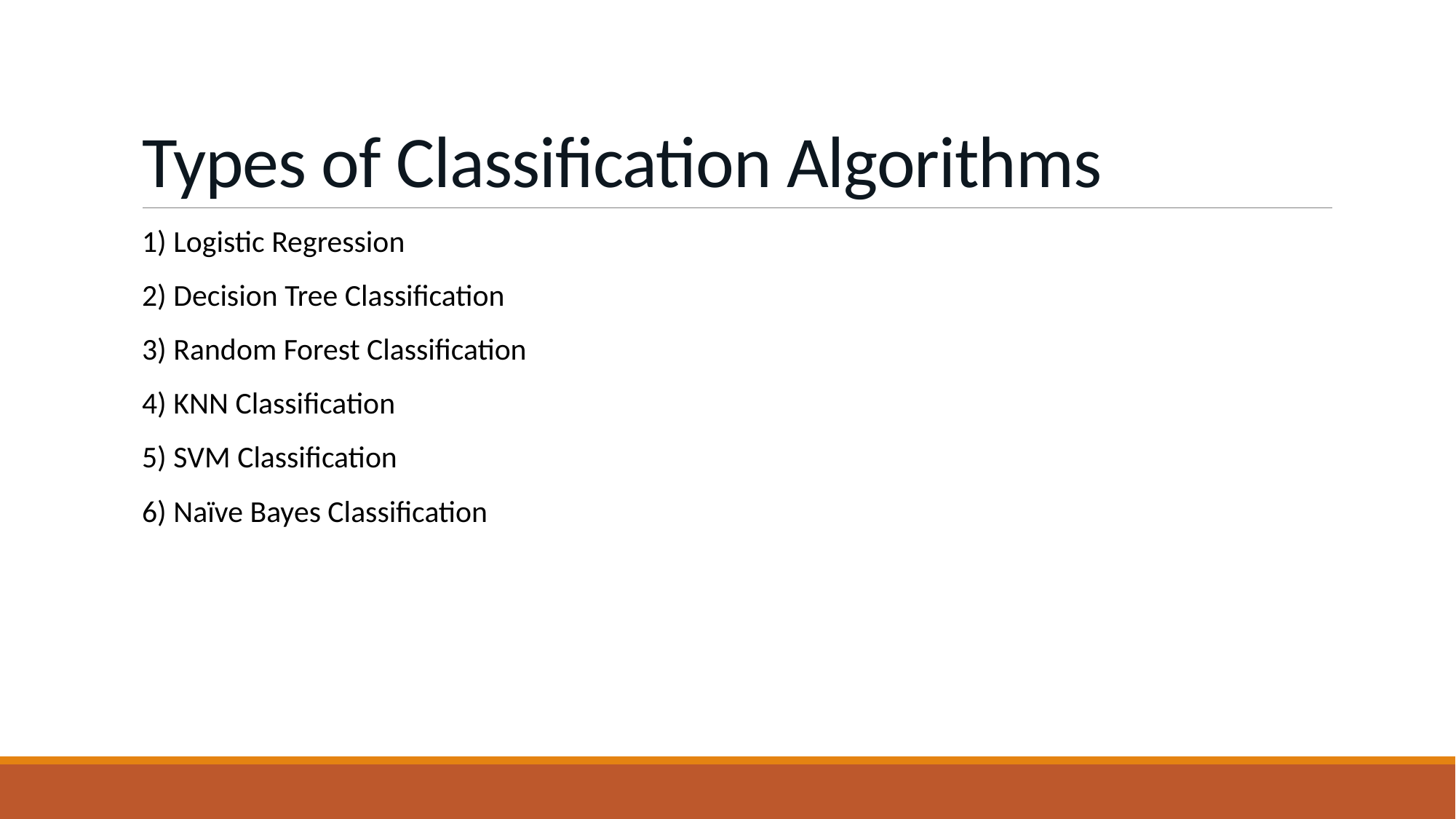

# Types of Classification Algorithms
1) Logistic Regression
2) Decision Tree Classification
3) Random Forest Classification
4) KNN Classification
5) SVM Classification
6) Naïve Bayes Classification